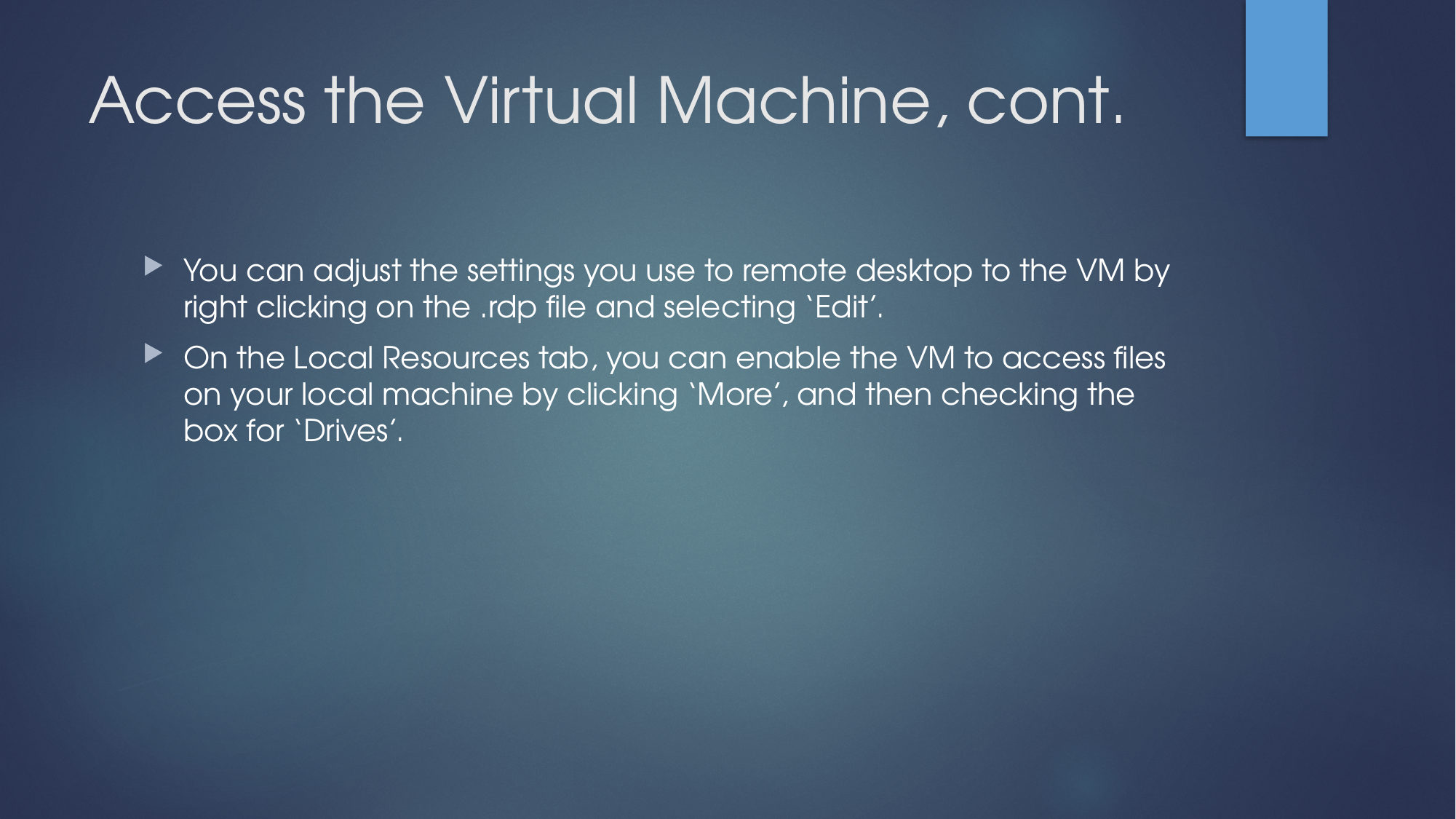

# Access the Virtual Machine, cont.
You can adjust the settings you use to remote desktop to the VM by right clicking on the .rdp file and selecting ‘Edit’.
On the Local Resources tab, you can enable the VM to access files on your local machine by clicking ‘More’, and then checking the box for ‘Drives’.